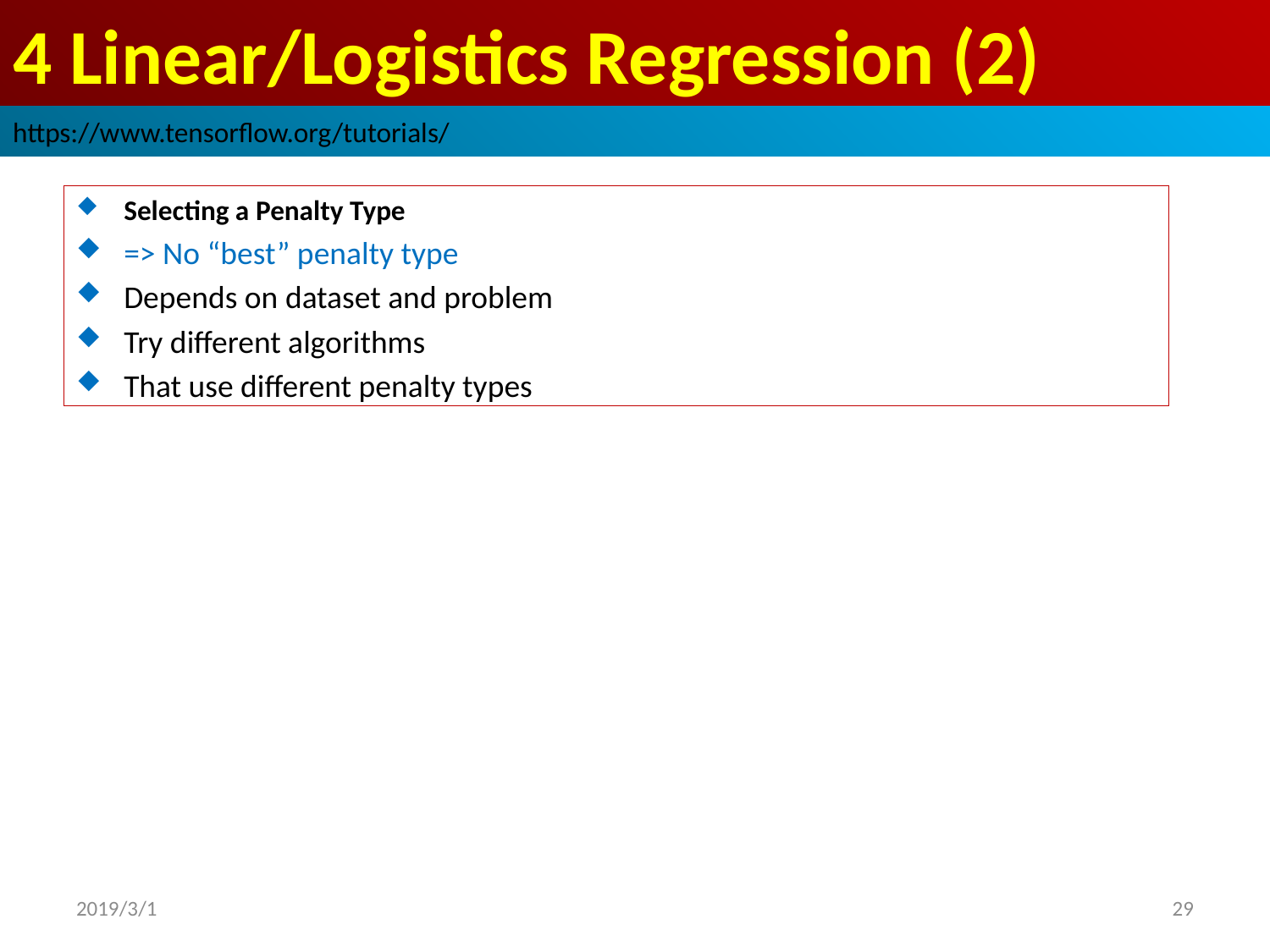

# 4 Linear/Logistics Regression (2)
https://www.tensorflow.org/tutorials/
Selecting a Penalty Type
=> No “best” penalty type
Depends on dataset and problem
Try different algorithms
That use different penalty types

2019/3/1
29